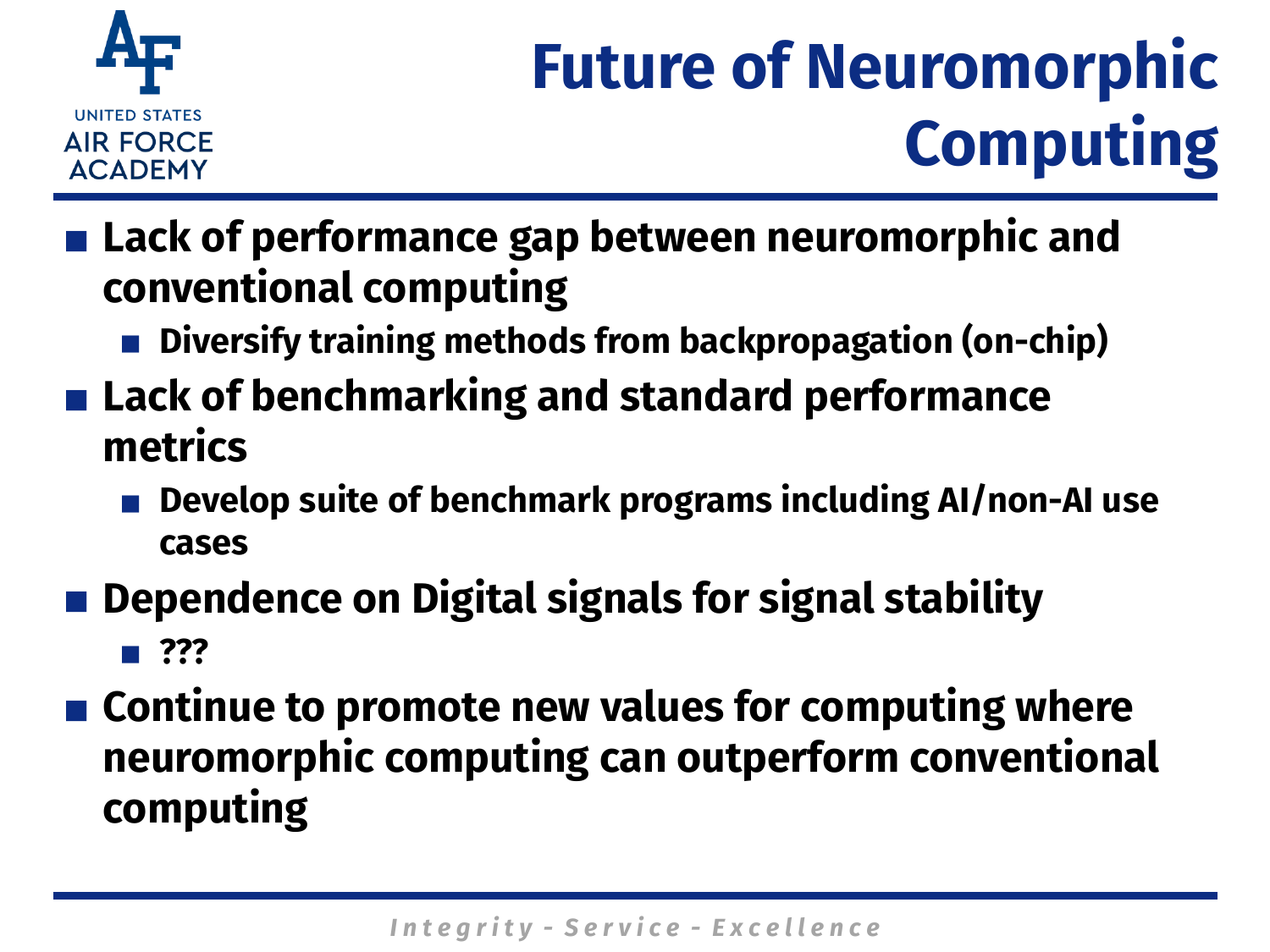

# Future of Neuromorphic Computing
Lack of performance gap between neuromorphic and conventional computing
Diversify training methods from backpropagation (on-chip)
Lack of benchmarking and standard performance metrics
Develop suite of benchmark programs including AI/non-AI use cases
Dependence on Digital signals for signal stability
???
Continue to promote new values for computing where neuromorphic computing can outperform conventional computing